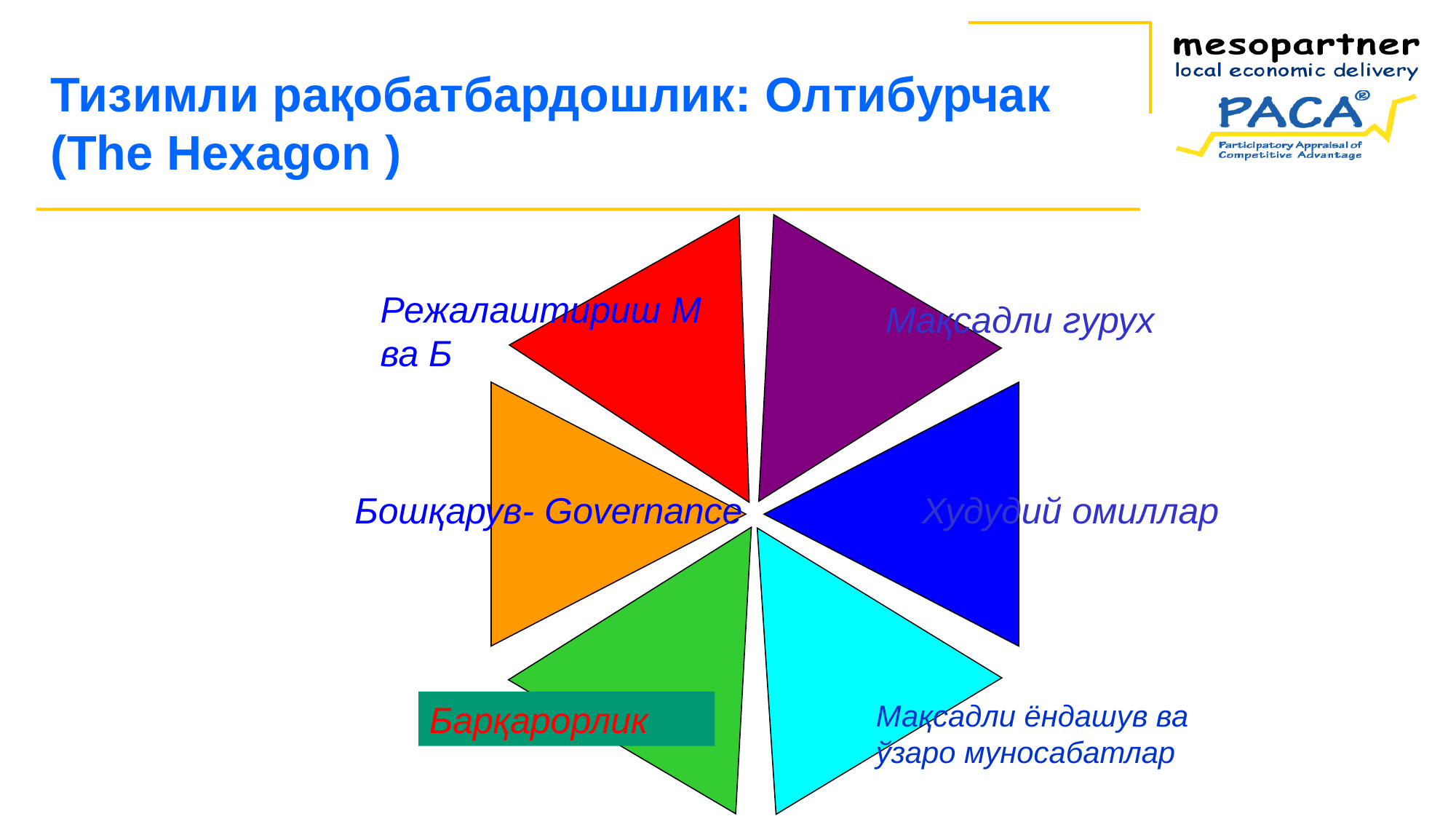

# Тизимли рақобатбардошлик: Олтибурчак (The Hexagon )

Режалаштириш М ва Б

Мақсадли гурух

Бошқарув- Governance

Худудий омиллар

Барқарорлик

Мақсадли ёндашув ва
ўзаро муносабатлар